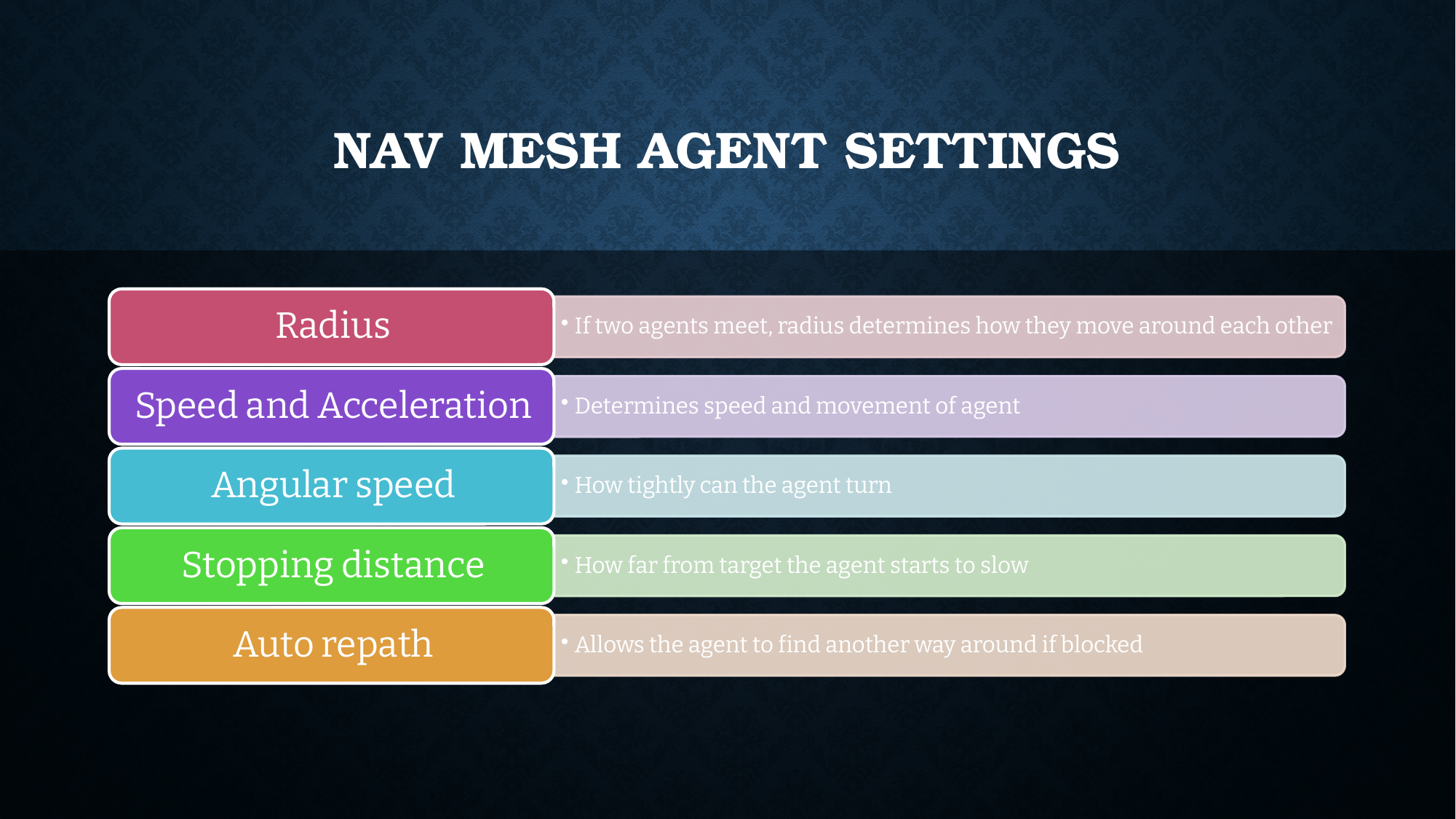

# Nav mesh agent settings

If two agents meet, radius determines how they move around each other
Radius
Determines speed and movement of agent
Speed and Acceleration
How tightly can the agent turn
Angular speed
How far from target the agent starts to slow
Stopping distance
Allows the agent to find another way around if blocked
Auto repath